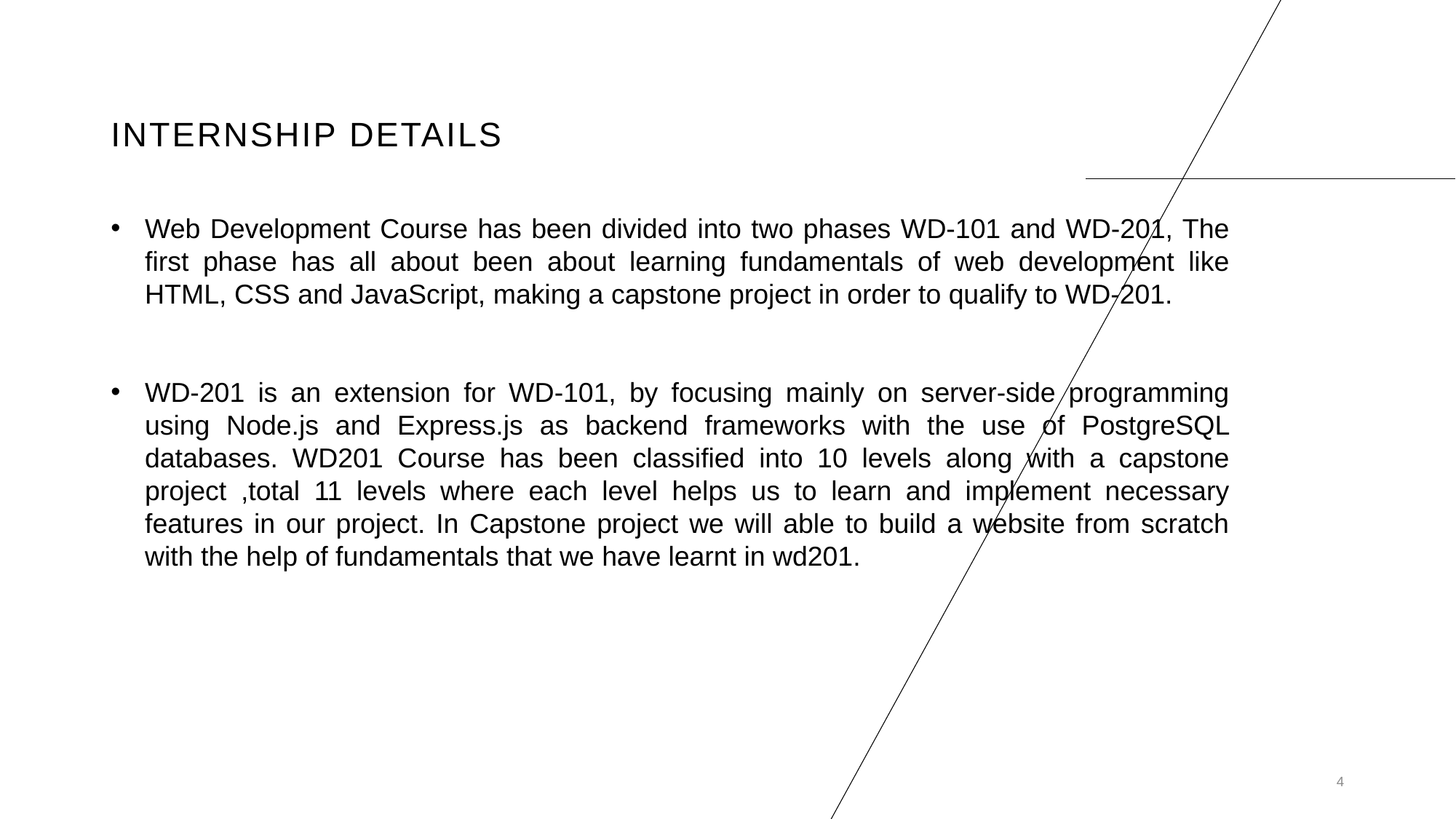

# Internship Details

Web Development Course has been divided into two phases WD-101 and WD-201, The first phase has all about been about learning fundamentals of web development like HTML, CSS and JavaScript, making a capstone project in order to qualify to WD-201.

WD-201 is an extension for WD-101, by focusing mainly on server-side programming using Node.js and Express.js as backend frameworks with the use of PostgreSQL databases. WD201 Course has been classified into 10 levels along with a capstone project ,total 11 levels where each level helps us to learn and implement necessary features in our project. In Capstone project we will able to build a website from scratch with the help of fundamentals that we have learnt in wd201.
4